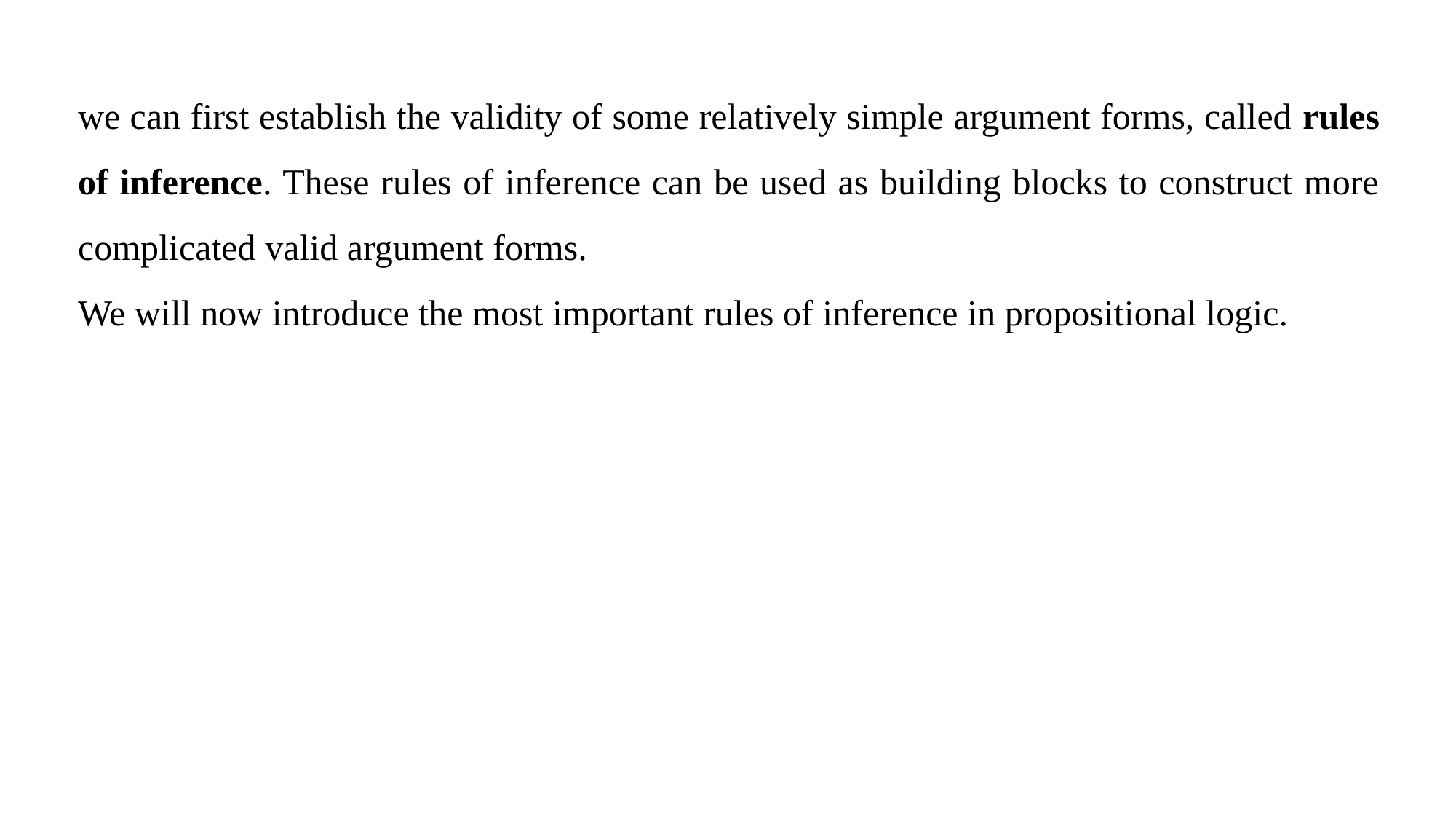

we can first establish the validity of some relatively simple argument forms, called rules of inference. These rules of inference can be used as building blocks to construct more complicated valid argument forms.
We will now introduce the most important rules of inference in propositional logic.